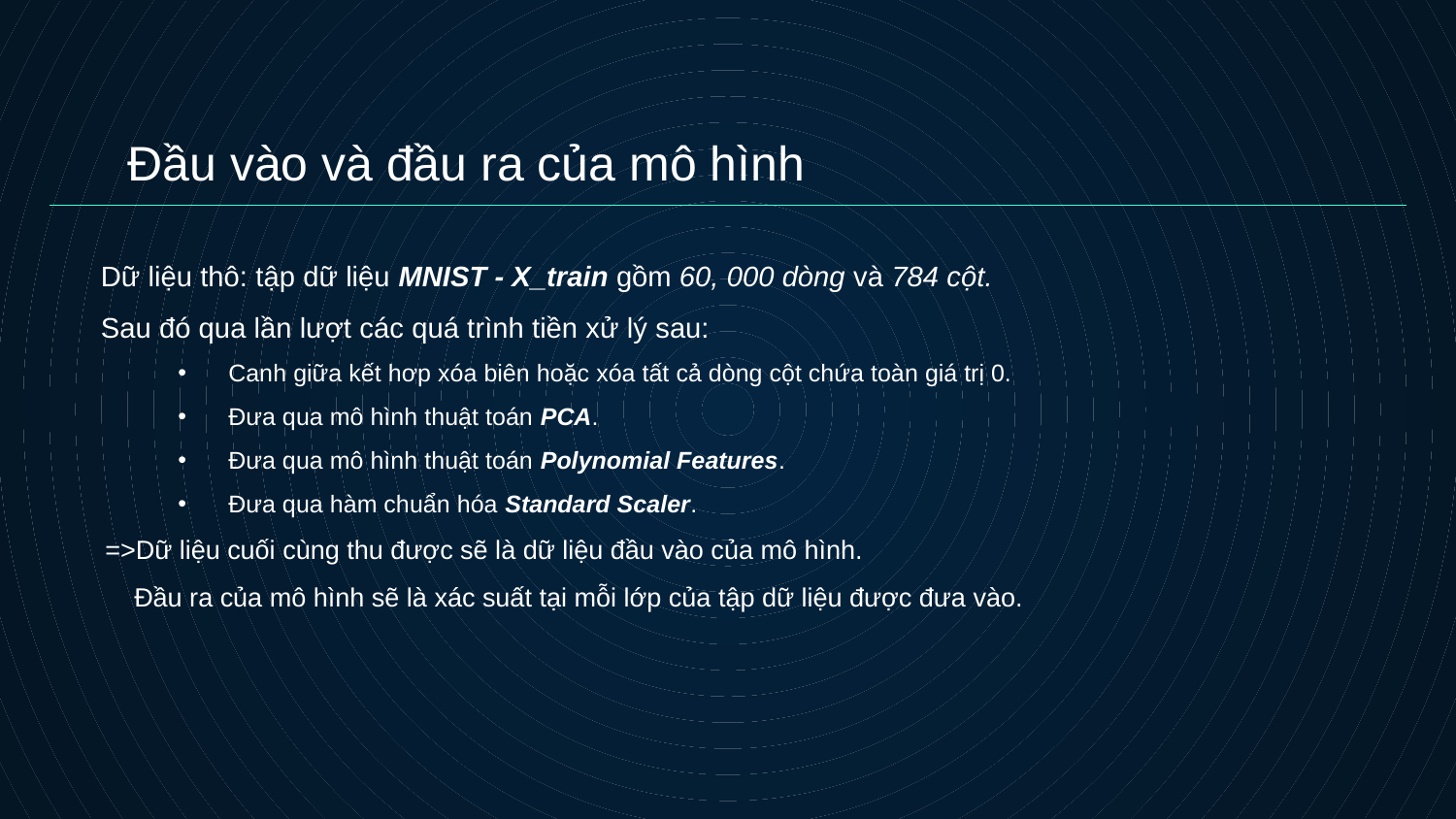

# Đầu vào và đầu ra của mô hình
Dữ liệu thô: tập dữ liệu MNIST - X_train gồm 60, 000 dòng và 784 cột.
Sau đó qua lần lượt các quá trình tiền xử lý sau:
Canh giữa kết hơp xóa biên hoặc xóa tất cả dòng cột chứa toàn giá trị 0.
Đưa qua mô hình thuật toán PCA.
Đưa qua mô hình thuật toán Polynomial Features.
Đưa qua hàm chuẩn hóa Standard Scaler.
=>Dữ liệu cuối cùng thu được sẽ là dữ liệu đầu vào của mô hình.
    Đầu ra của mô hình sẽ là xác suất tại mỗi lớp của tập dữ liệu được đưa vào.